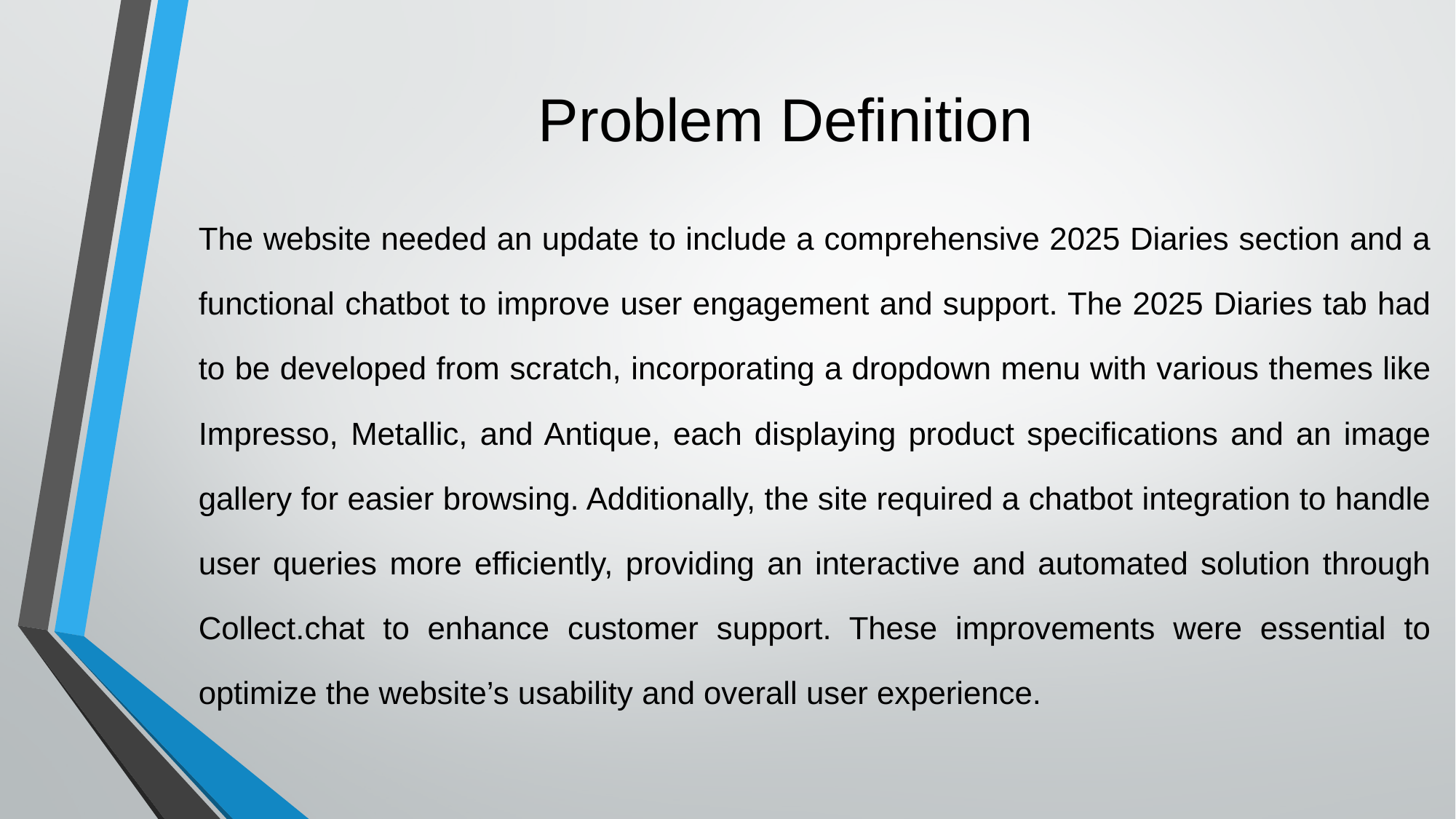

# Problem Definition
The website needed an update to include a comprehensive 2025 Diaries section and a functional chatbot to improve user engagement and support. The 2025 Diaries tab had to be developed from scratch, incorporating a dropdown menu with various themes like Impresso, Metallic, and Antique, each displaying product specifications and an image gallery for easier browsing. Additionally, the site required a chatbot integration to handle user queries more efficiently, providing an interactive and automated solution through Collect.chat to enhance customer support. These improvements were essential to optimize the website’s usability and overall user experience.